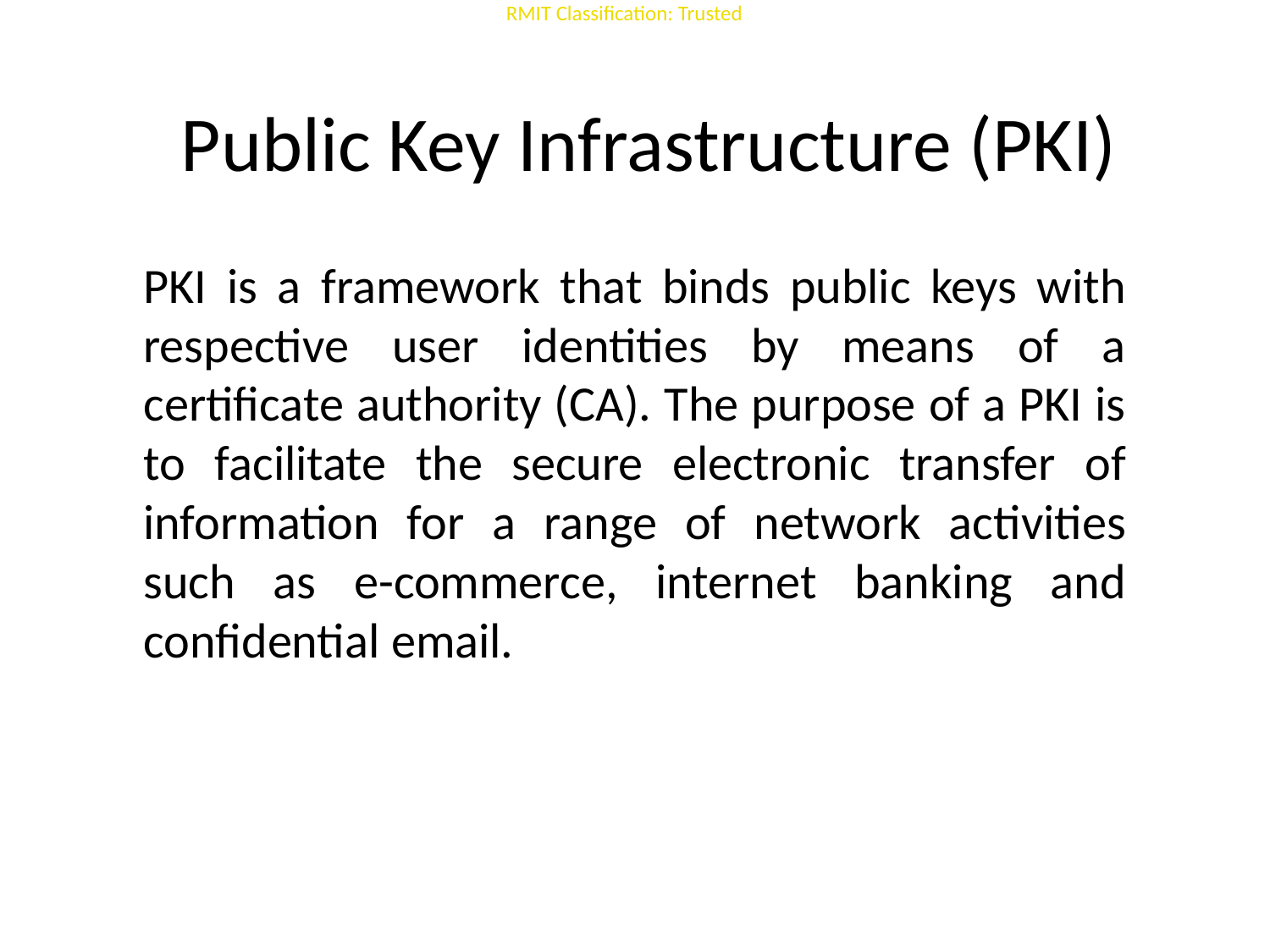

Public Key Infrastructure (PKI)
PKI is a framework that binds public keys with respective user identities by means of a certificate authority (CA). The purpose of a PKI is to facilitate the secure electronic transfer of information for a range of network activities such as e-commerce, internet banking and confidential email.